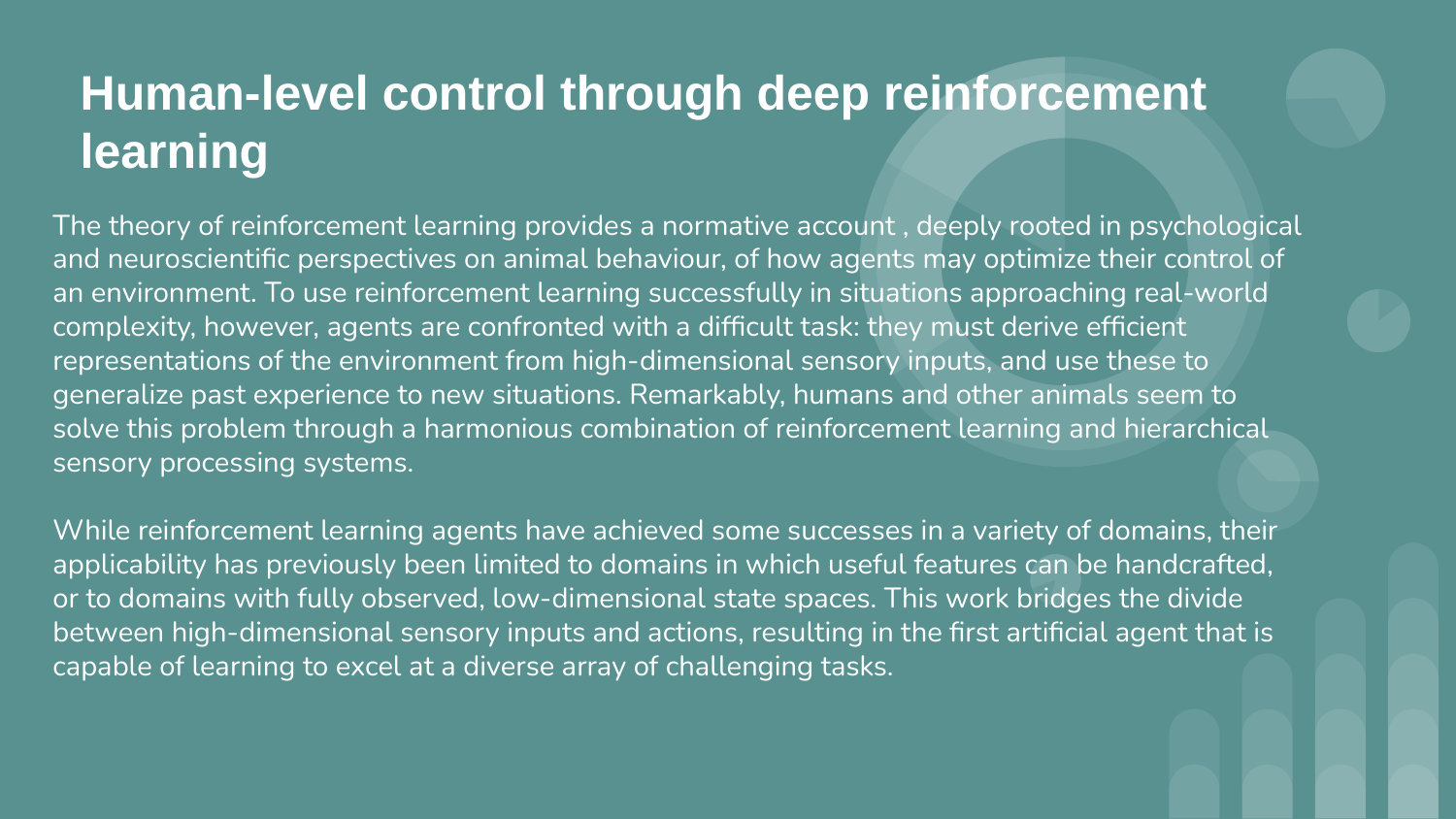

# Human-level control through deep reinforcement learning
The theory of reinforcement learning provides a normative account , deeply rooted in psychological and neuroscientific perspectives on animal behaviour, of how agents may optimize their control of an environment. To use reinforcement learning successfully in situations approaching real-world complexity, however, agents are confronted with a difficult task: they must derive efficient representations of the environment from high-dimensional sensory inputs, and use these to generalize past experience to new situations. Remarkably, humans and other animals seem to solve this problem through a harmonious combination of reinforcement learning and hierarchical sensory processing systems.

While reinforcement learning agents have achieved some successes in a variety of domains, their applicability has previously been limited to domains in which useful features can be handcrafted, or to domains with fully observed, low-dimensional state spaces. This work bridges the divide between high-dimensional sensory inputs and actions, resulting in the first artificial agent that is capable of learning to excel at a diverse array of challenging tasks.